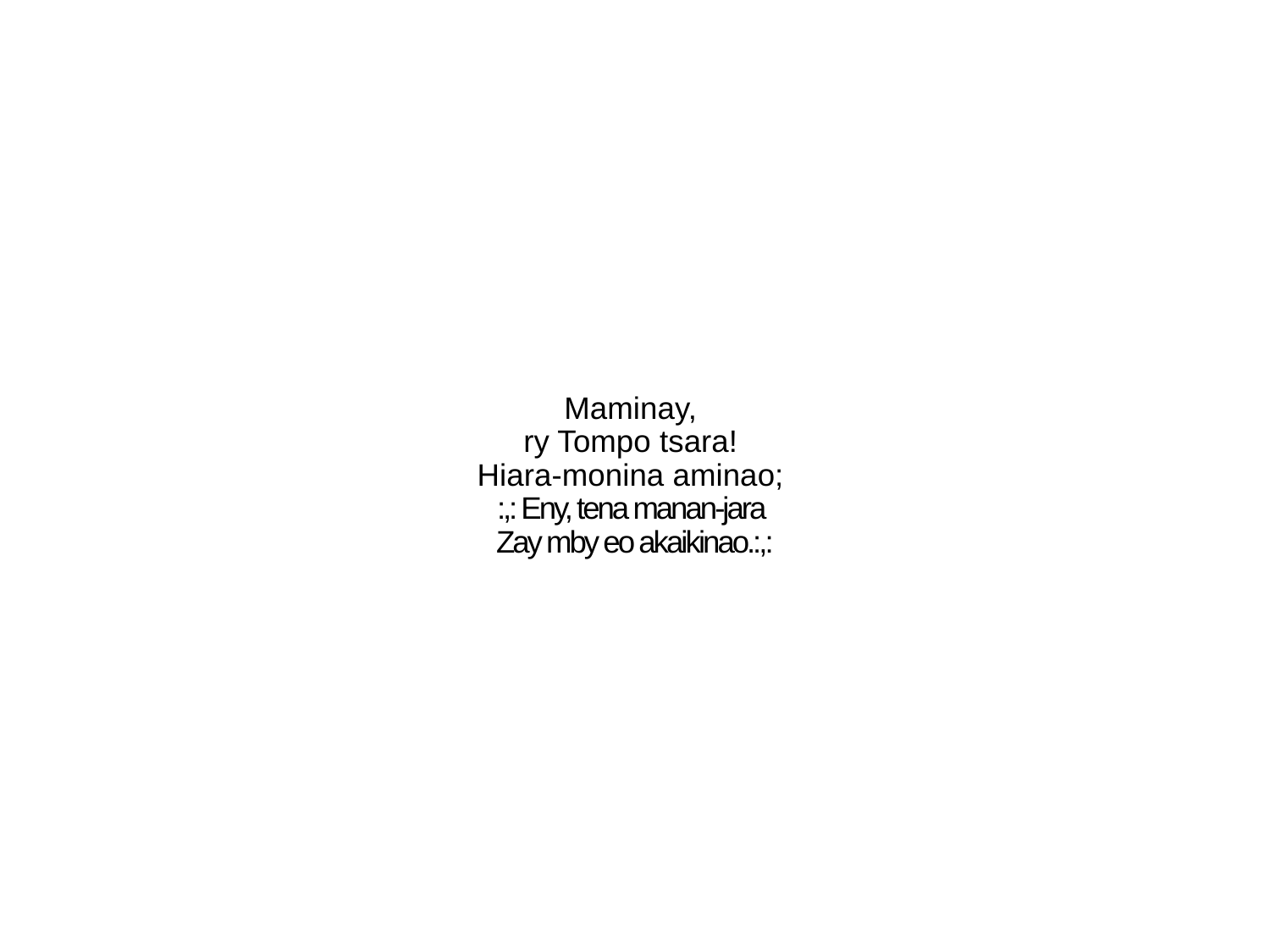

Maminay,
ry Tompo tsara!
Hiara-monina aminao;
:,: Eny, tena manan-jara
Zay mby eo akaikinao.:,: